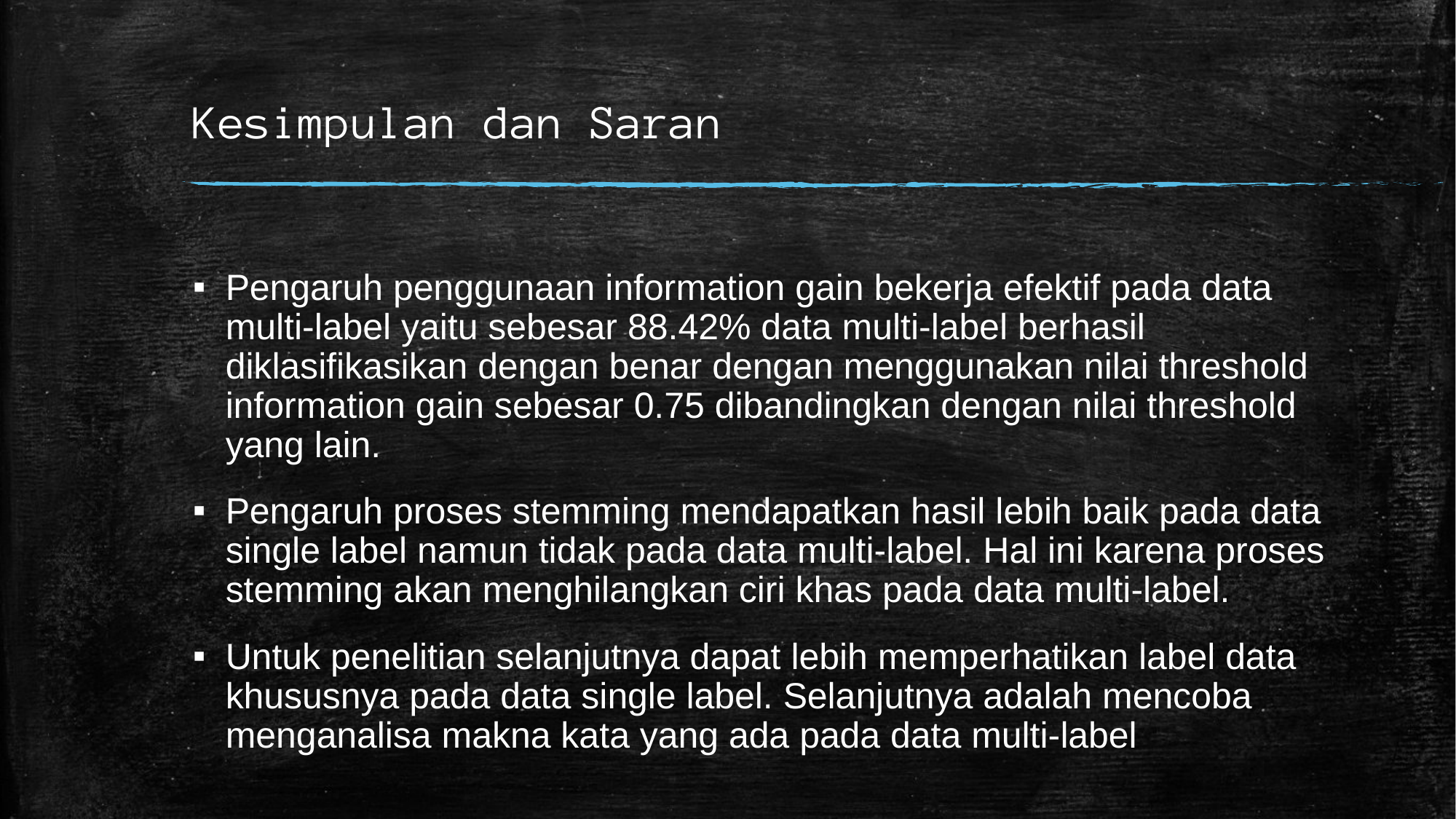

# Kesimpulan dan Saran
Pengaruh penggunaan information gain bekerja efektif pada data multi-label yaitu sebesar 88.42% data multi-label berhasil diklasifikasikan dengan benar dengan menggunakan nilai threshold information gain sebesar 0.75 dibandingkan dengan nilai threshold yang lain.
Pengaruh proses stemming mendapatkan hasil lebih baik pada data single label namun tidak pada data multi-label. Hal ini karena proses stemming akan menghilangkan ciri khas pada data multi-label.
Untuk penelitian selanjutnya dapat lebih memperhatikan label data khususnya pada data single label. Selanjutnya adalah mencoba menganalisa makna kata yang ada pada data multi-label